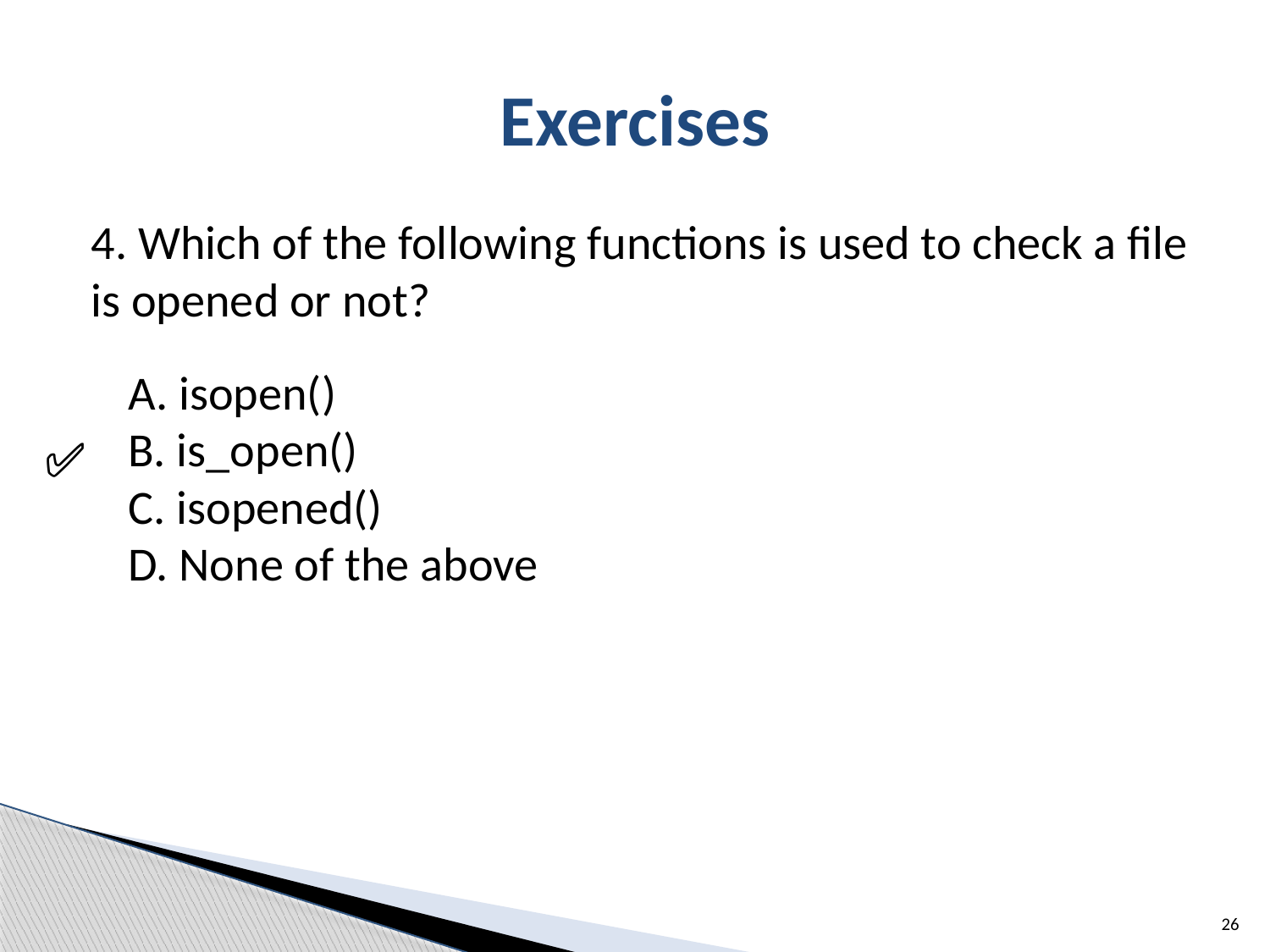

# Exercises
4. Which of the following functions is used to check a file is opened or not?
A. isopen()
B. is_open()
C. isopened()
D. None of the above
✅
26